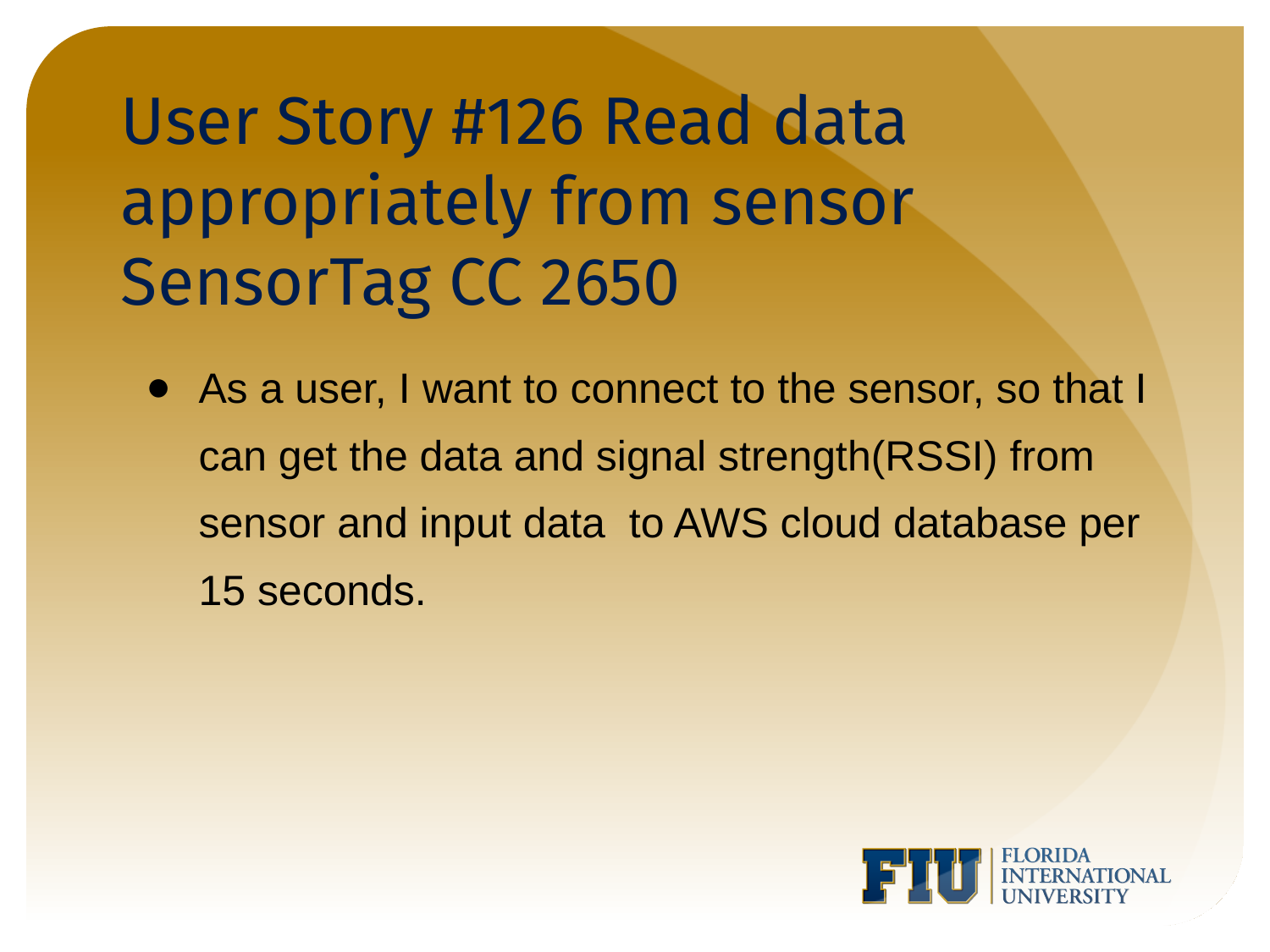

# User Story #126 Read data appropriately from sensor SensorTag CC 2650
As a user, I want to connect to the sensor, so that I can get the data and signal strength(RSSI) from sensor and input data  to AWS cloud database per 15 seconds.